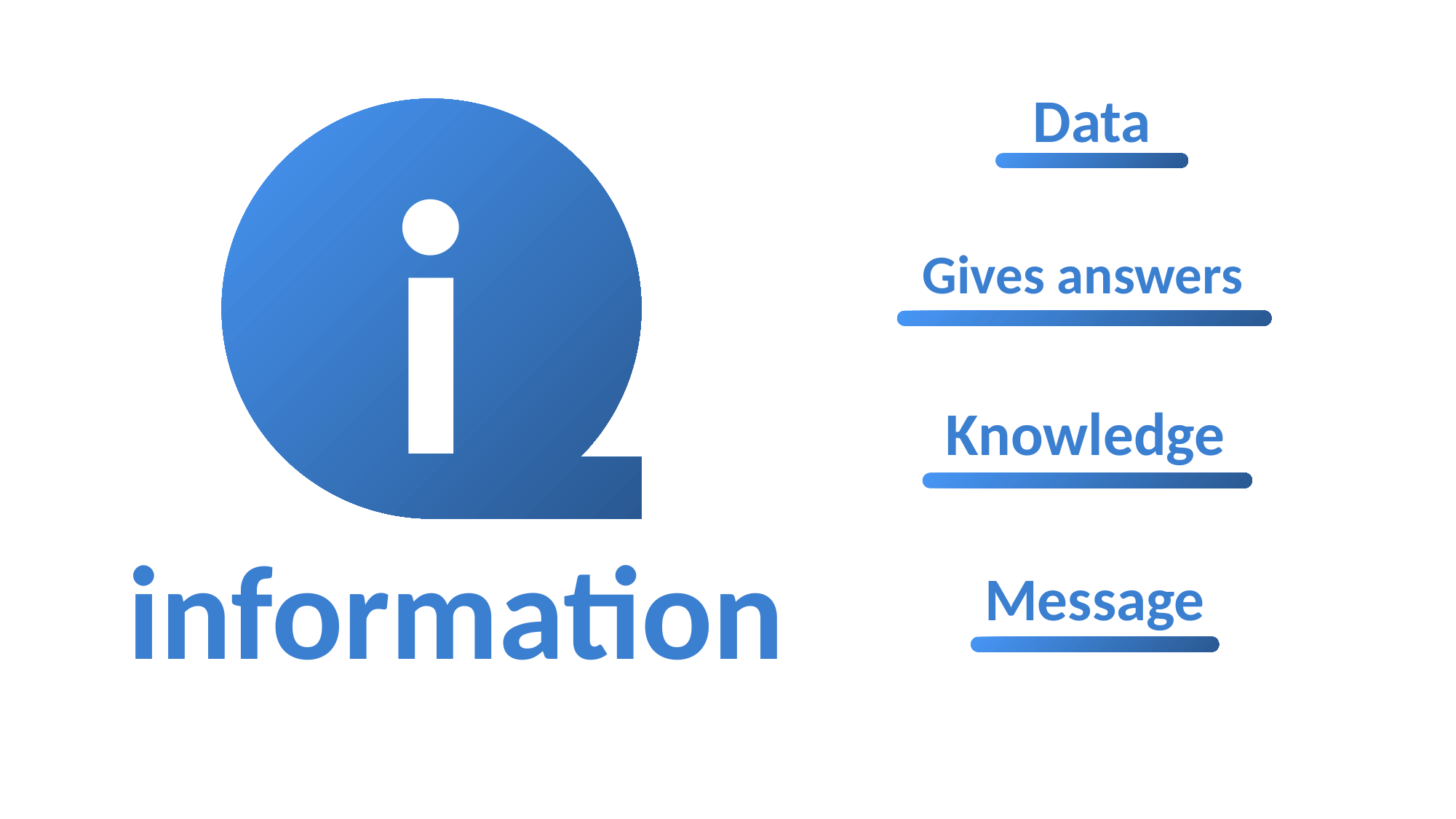

Data

i
Gives answers

Knowledge

information
Message